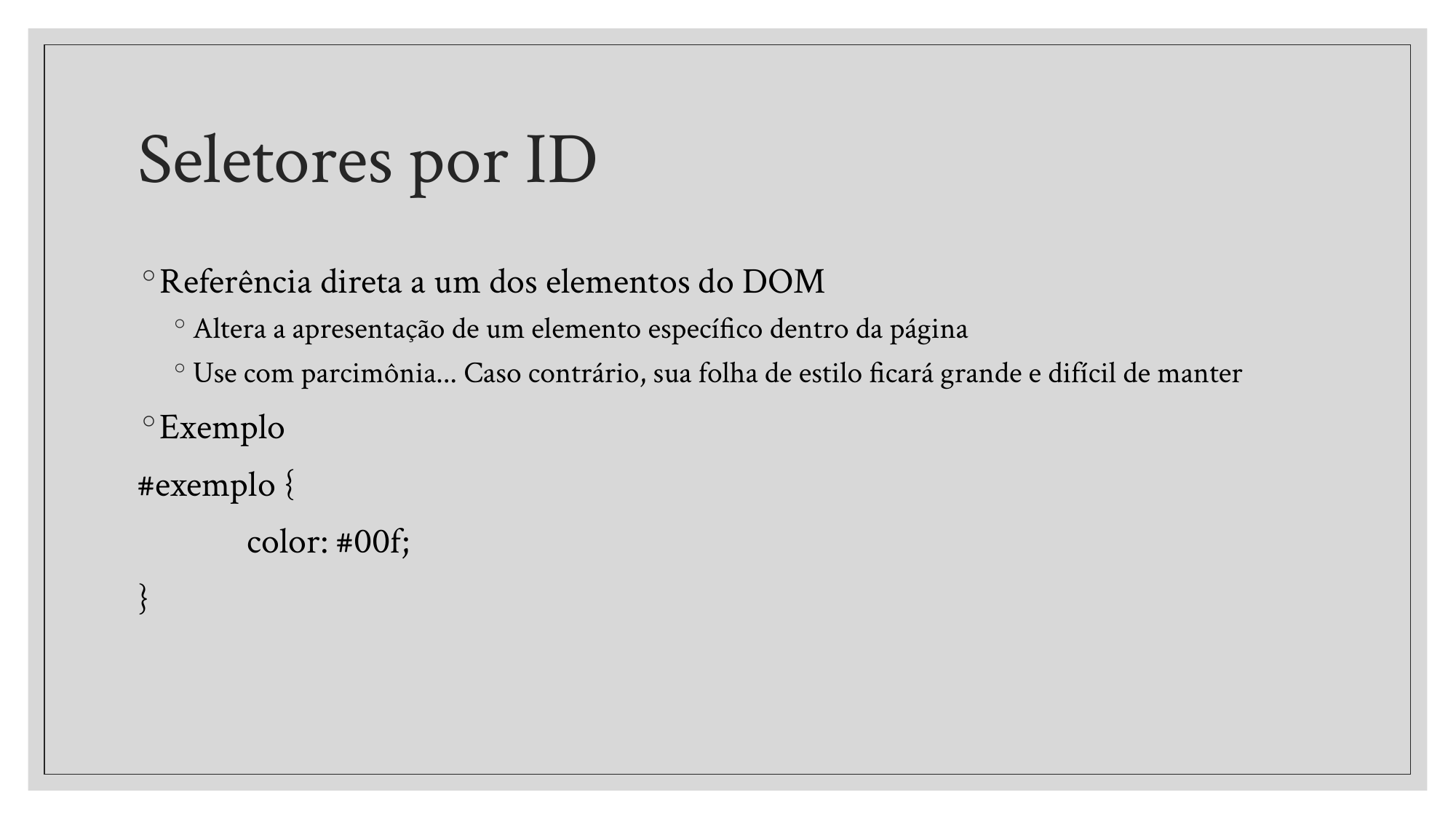

# Seletores por ID
Referência direta a um dos elementos do DOM
Altera a apresentação de um elemento específico dentro da página
Use com parcimônia... Caso contrário, sua folha de estilo ficará grande e difícil de manter
Exemplo
#exemplo {
	color: #00f;
}